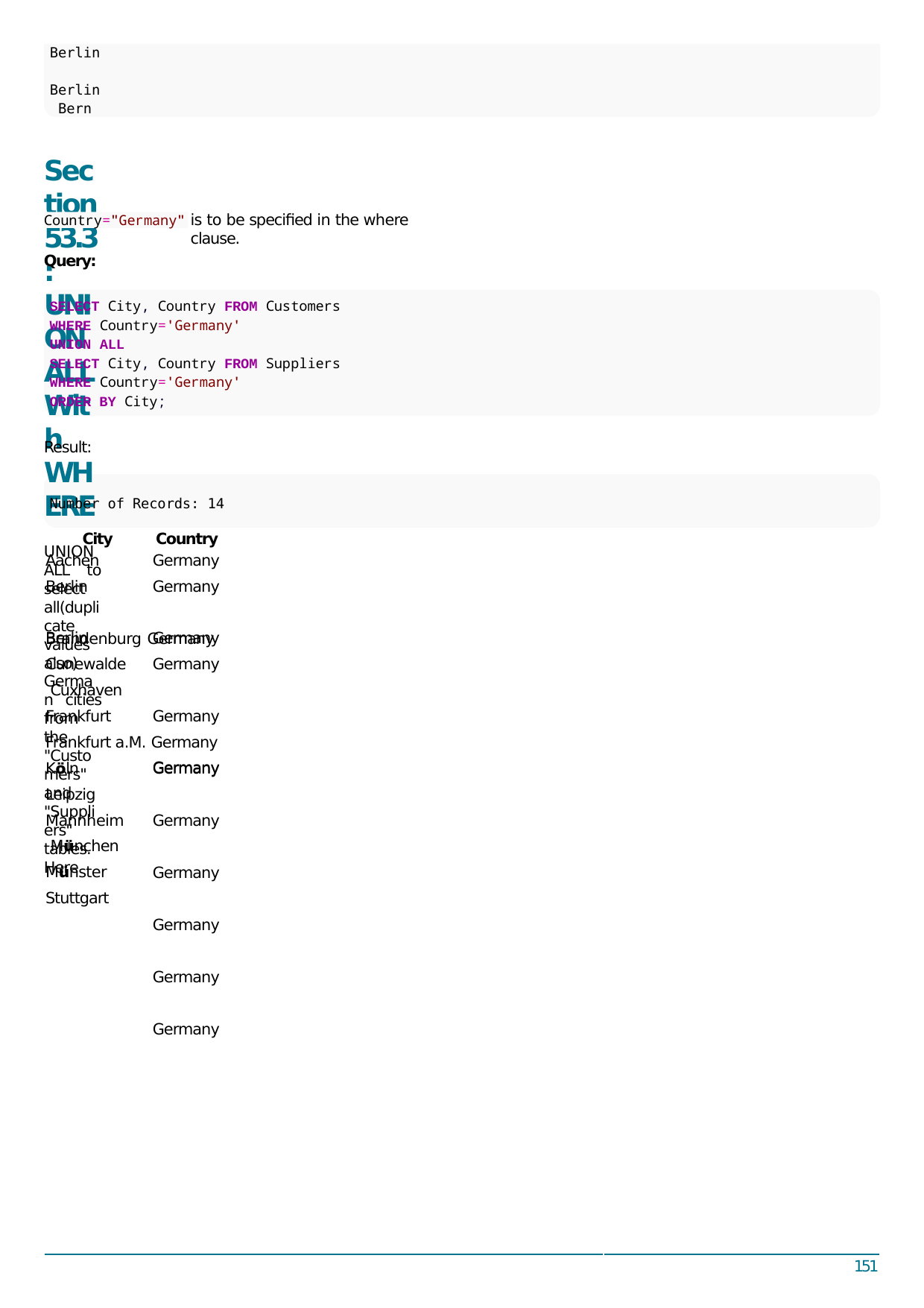

Berlin  Berlin  Bern

Section 53.3: UNION ALL With WHERE
UNION ALL to select all(duplicate values also) German cities from the "Customers" and "Suppliers" tables. Here

is to be speciﬁed in the where clause.
Country="Germany"
Query:

SELECT City, Country FROM Customers
WHERE Country='Germany'
UNION ALL
SELECT City, Country FROM Suppliers
WHERE Country='Germany'
ORDER BY City;

Result:

Number of Records: 14

City
Aachen
Berlin  Berlin
Country
Germany
Germany  Germany
Brandenburg Germany
Cunewalde  Cuxhaven  Frankfurt
Germany  Germany  Germany
Frankfurt a.M. Germany
Germany  Germany  Germany  Germany  Germany  Germany
Köln  Leipzig  Mannheim  München  Münster  Stuttgart

151